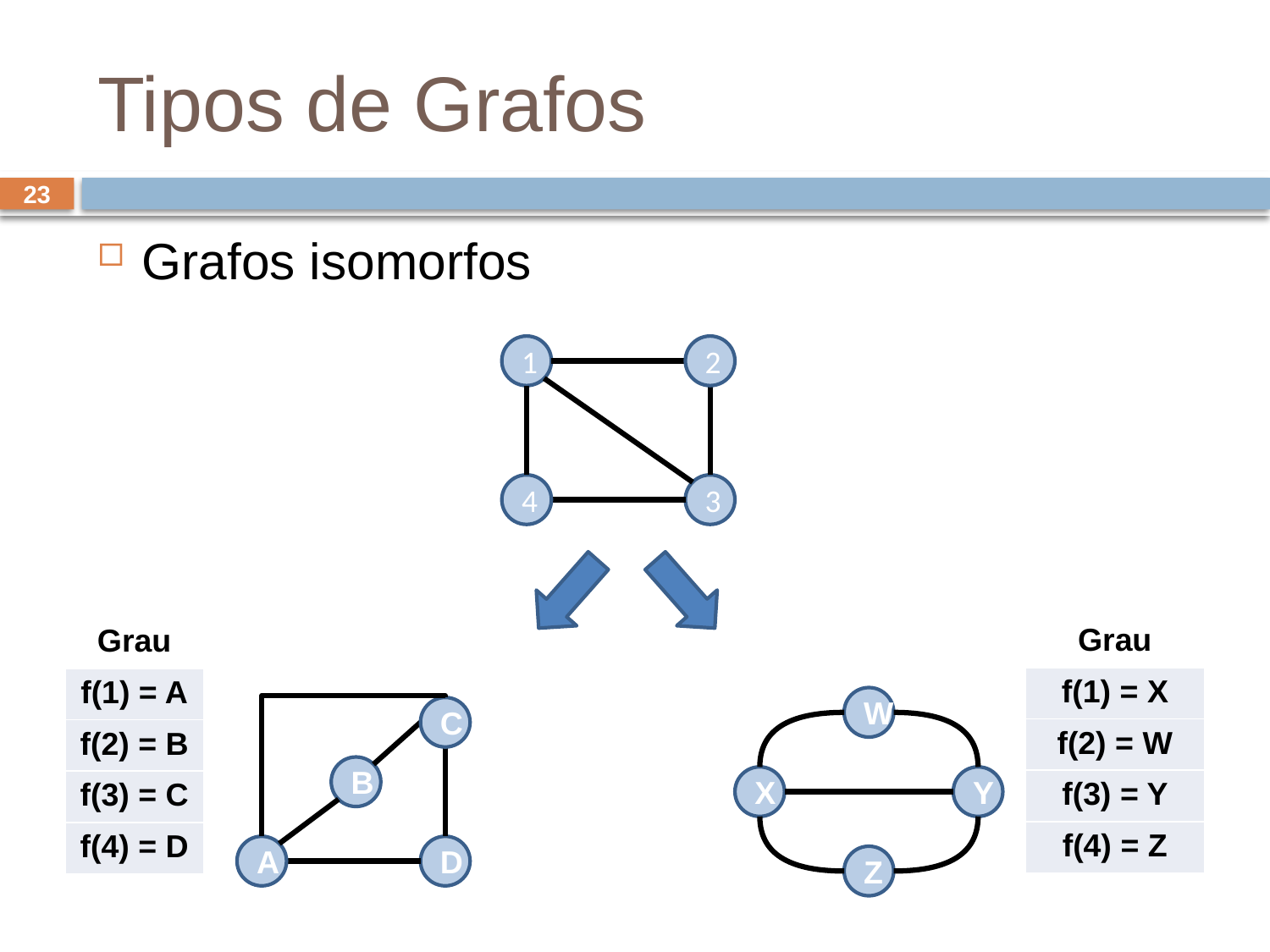

# Tipos de Grafos
23
Grafos isomorfos
1
2
4
3

| Grau |
| --- |
| f(1) = X |
| f(2) = W |
| f(3) = Y |
| f(4) = Z |
| Grau |
| --- |
| f(1) = A |
| f(2) = B |
| f(3) = C |
| f(4) = D |
W
C
B
X
Y
A
D
Z